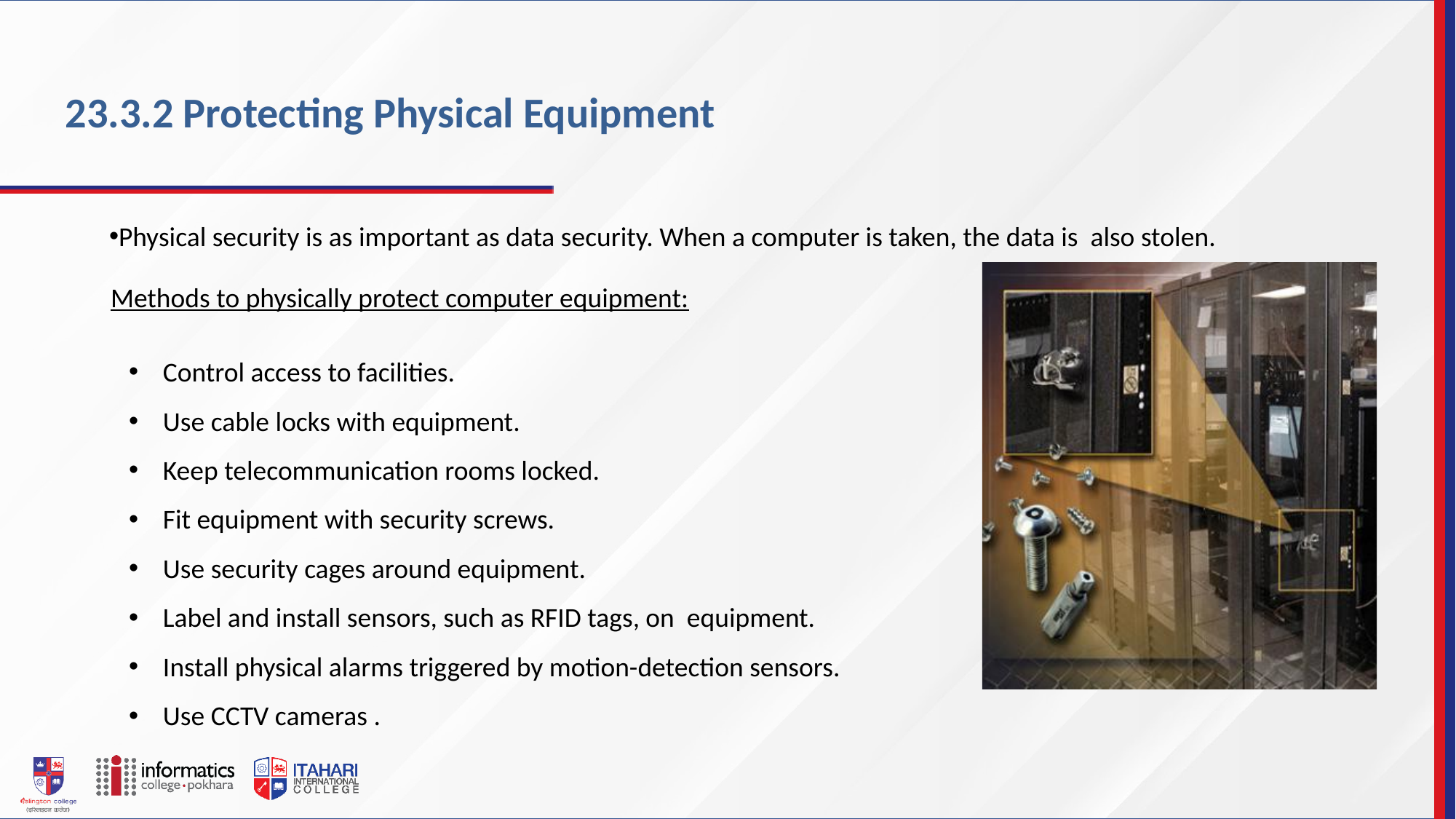

23.3.2 Protecting Physical Equipment
Physical security is as important as data security. When a computer is taken, the data is  also stolen.

Methods to physically protect computer equipment:

Control access to facilities.
Use cable locks with equipment.
Keep telecommunication rooms locked.
Fit equipment with security screws.
Use security cages around equipment.
Label and install sensors, such as RFID tags, on  equipment.
Install physical alarms triggered by motion-detection sensors.
Use CCTV cameras .